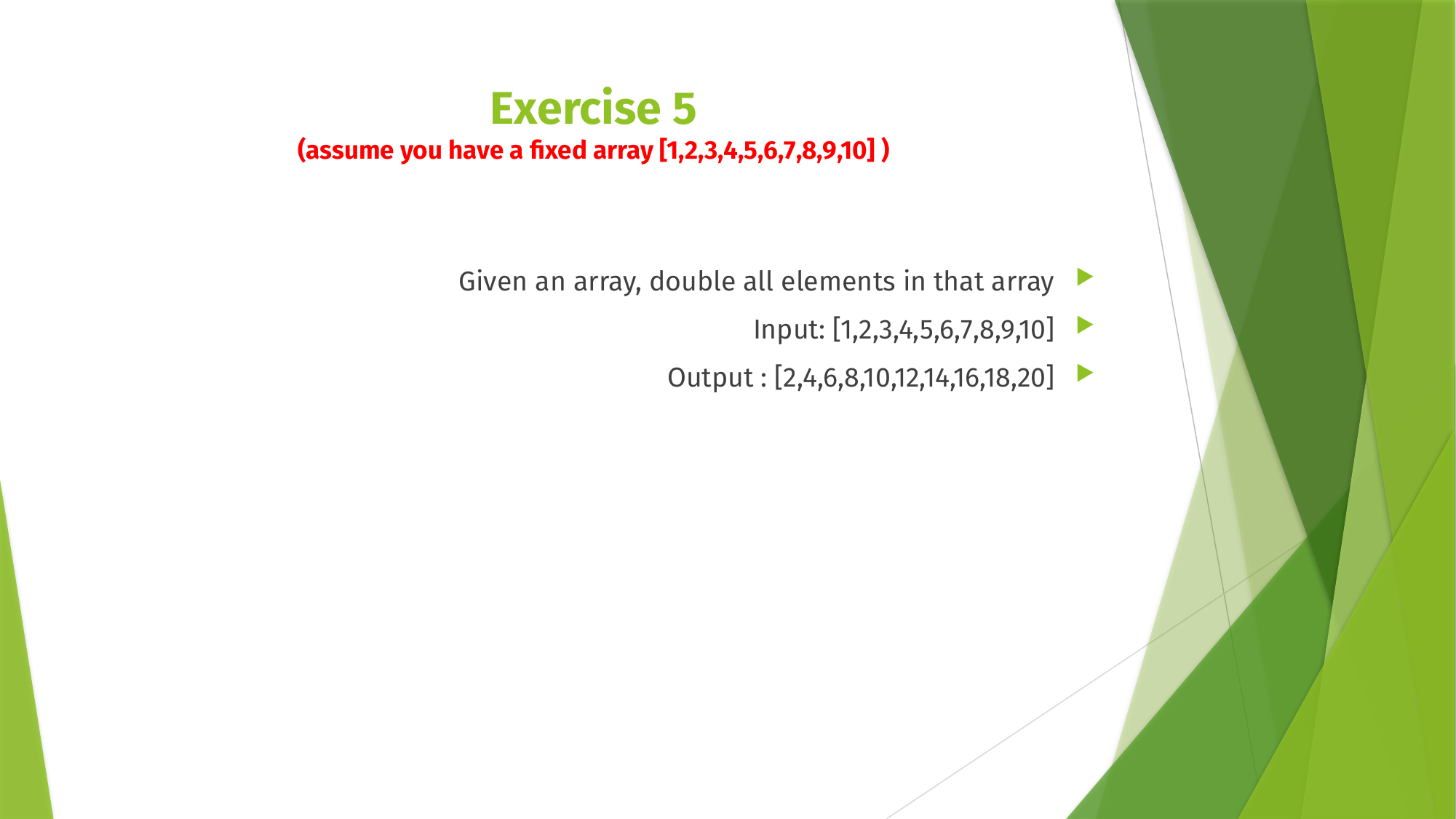

# Exercise 5 (assume you have a fixed array [1,2,3,4,5,6,7,8,9,10] )
Given an array, double all elements in that array
Input: [1,2,3,4,5,6,7,8,9,10]
Output : [2,4,6,8,10,12,14,16,18,20]